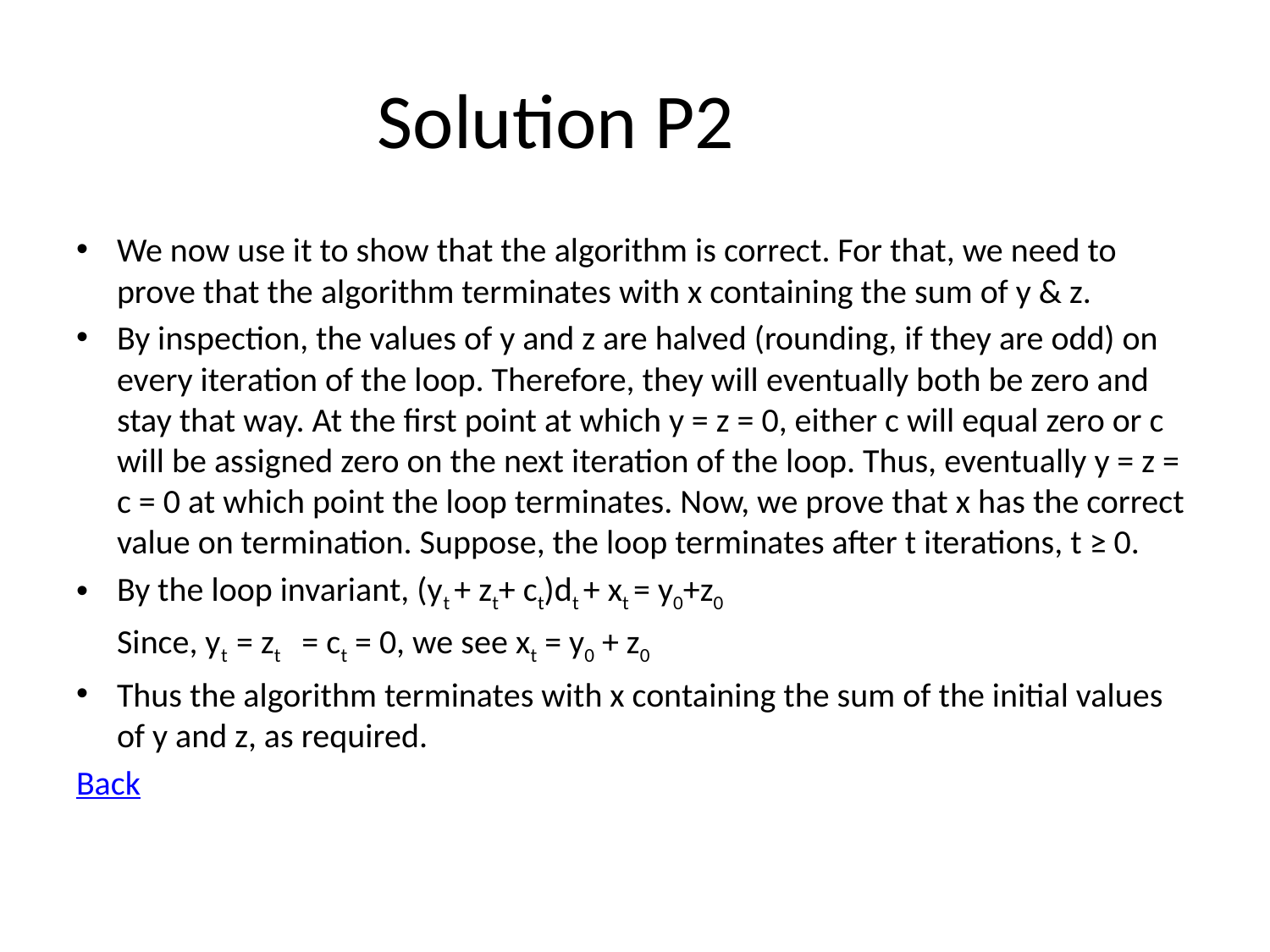

# Solution P2
We now use it to show that the algorithm is correct. For that, we need to prove that the algorithm terminates with x containing the sum of y & z.
By inspection, the values of y and z are halved (rounding, if they are odd) on every iteration of the loop. Therefore, they will eventually both be zero and stay that way. At the first point at which y = z = 0, either c will equal zero or c will be assigned zero on the next iteration of the loop. Thus, eventually y = z = c = 0 at which point the loop terminates. Now, we prove that x has the correct value on termination. Suppose, the loop terminates after t iterations, t ≥ 0.
By the loop invariant, (yt + zt+ ct)dt + xt = y0+z0
	Since, yt  = zt    = ct = 0, we see xt = y0 + z0
Thus the algorithm terminates with x containing the sum of the initial values of y and z, as required.
Back